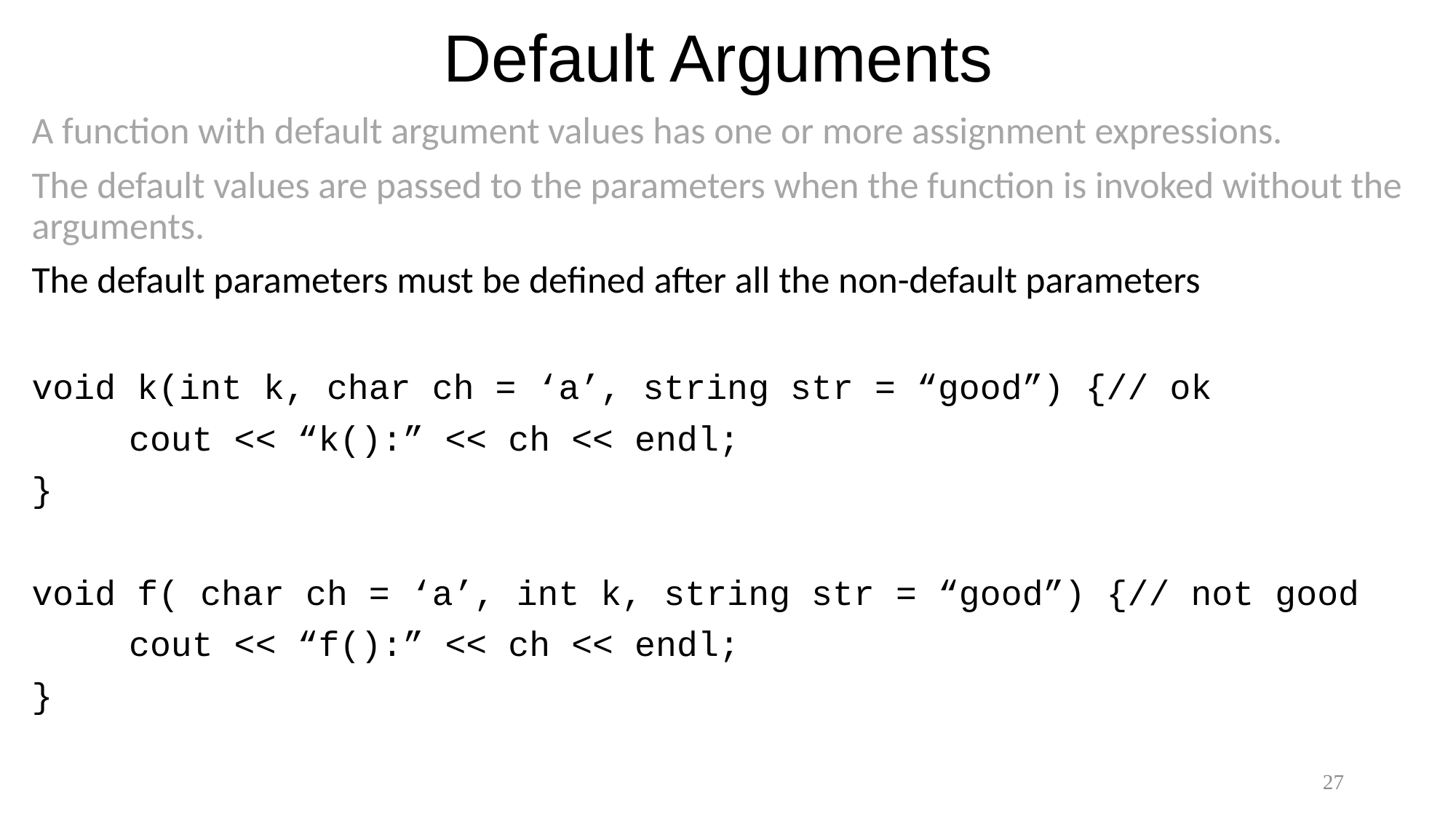

# Default Arguments
A function with default argument values has one or more assignment expressions.
The default values are passed to the parameters when the function is invoked without the arguments.
The default parameters must be defined after all the non-default parameters

void k(int k, char ch = ‘a’, string str = “good”) {// ok
	cout << “k():” << ch << endl;
}

void f( char ch = ‘a’, int k, string str = “good”) {// not good
	cout << “f():” << ch << endl;
}

27